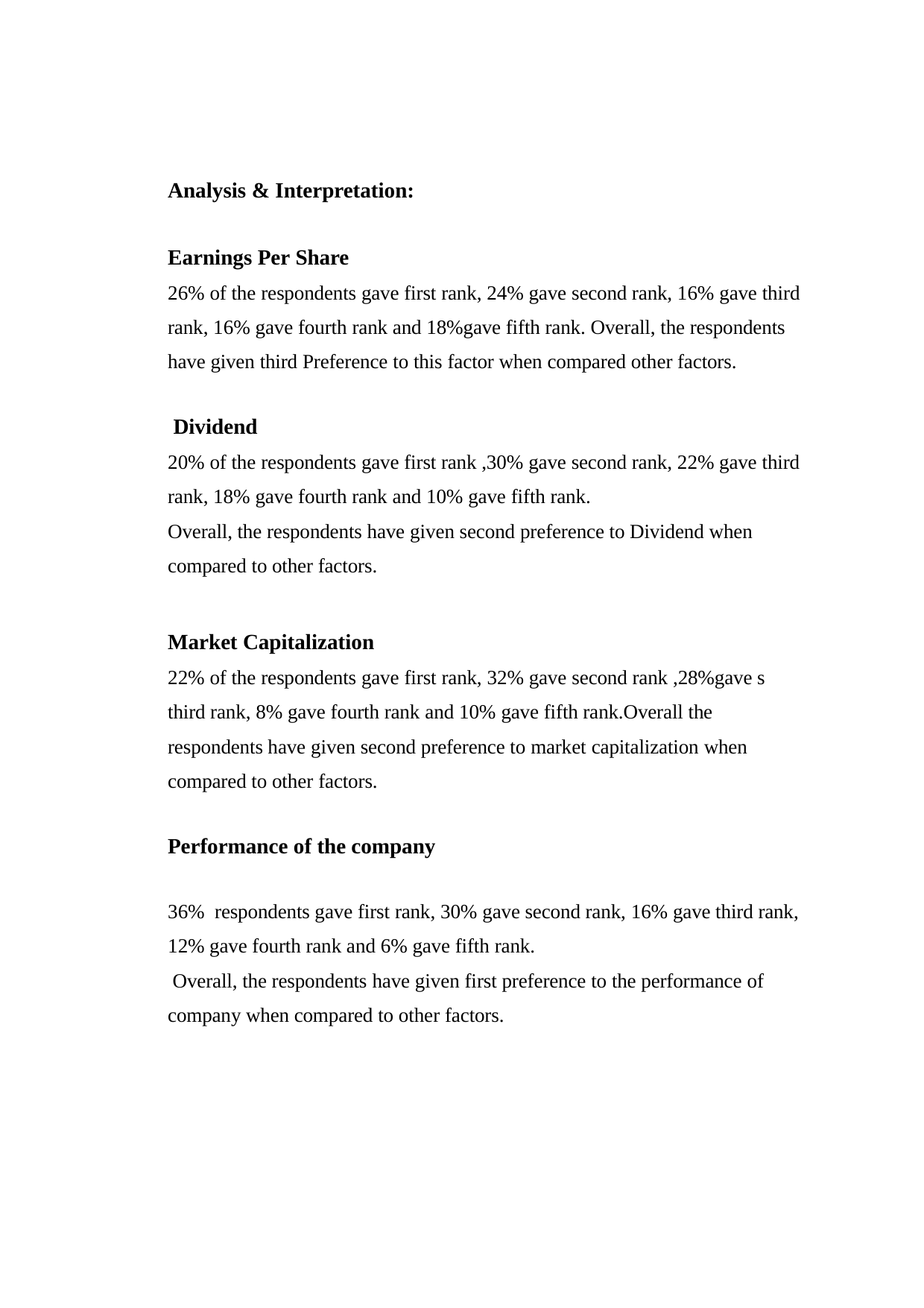

Analysis & Interpretation:

Earnings Per Share
26% of the respondents gave first rank, 24% gave second rank, 16% gave third  rank, 16% gave fourth rank and 18%gave fifth rank. Overall, the respondents  have given third Preference to this factor when compared other factors.

Dividend
20% of the respondents gave first rank ,30% gave second rank, 22% gave third  rank, 18% gave fourth rank and 10% gave fifth rank.
Overall, the respondents have given second preference to Dividend when  compared to other factors.

Market Capitalization
22% of the respondents gave first rank, 32% gave second rank ,28%gave s  third rank, 8% gave fourth rank and 10% gave fifth rank.Overall the  respondents have given second preference to market capitalization when  compared to other factors.

Performance of the company

36% respondents gave first rank, 30% gave second rank, 16% gave third rank,  12% gave fourth rank and 6% gave fifth rank.
Overall, the respondents have given first preference to the performance of  company when compared to other factors.